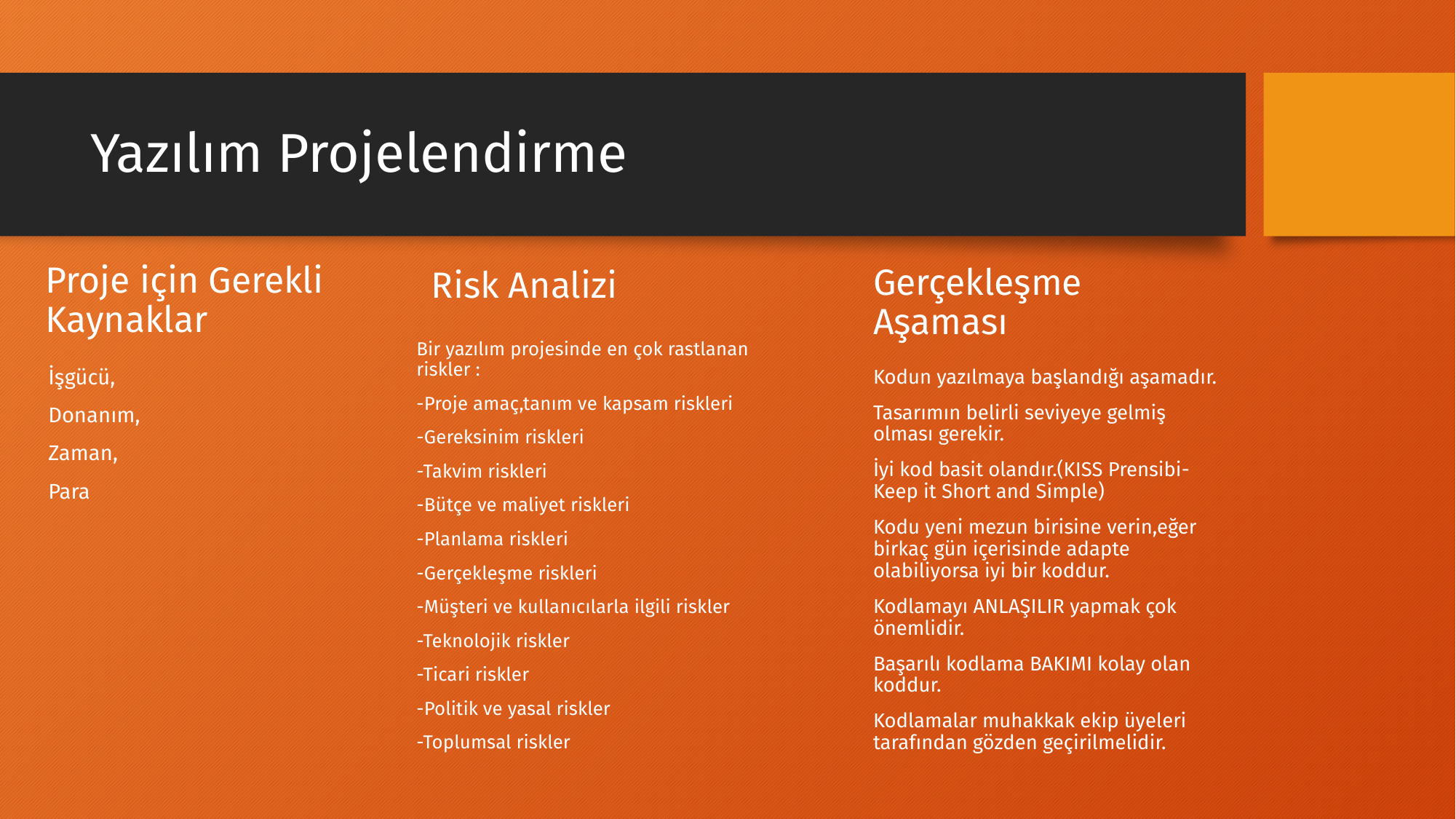

# Yazılım Projelendirme
Risk Analizi
Proje için Gerekli Kaynaklar
Gerçekleşme Aşaması
Bir yazılım projesinde en çok rastlanan riskler :
-Proje amaç,tanım ve kapsam riskleri
-Gereksinim riskleri
-Takvim riskleri
-Bütçe ve maliyet riskleri
-Planlama riskleri
-Gerçekleşme riskleri
-Müşteri ve kullanıcılarla ilgili riskler
-Teknolojik riskler
-Ticari riskler
-Politik ve yasal riskler
-Toplumsal riskler
İşgücü,
Donanım,
Zaman,
Para
Kodun yazılmaya başlandığı aşamadır.
Tasarımın belirli seviyeye gelmiş olması gerekir.
İyi kod basit olandır.(KISS Prensibi-Keep it Short and Simple)
Kodu yeni mezun birisine verin,eğer birkaç gün içerisinde adapte olabiliyorsa iyi bir koddur.
Kodlamayı ANLAŞILIR yapmak çok önemlidir.
Başarılı kodlama BAKIMI kolay olan koddur.
Kodlamalar muhakkak ekip üyeleri tarafından gözden geçirilmelidir.